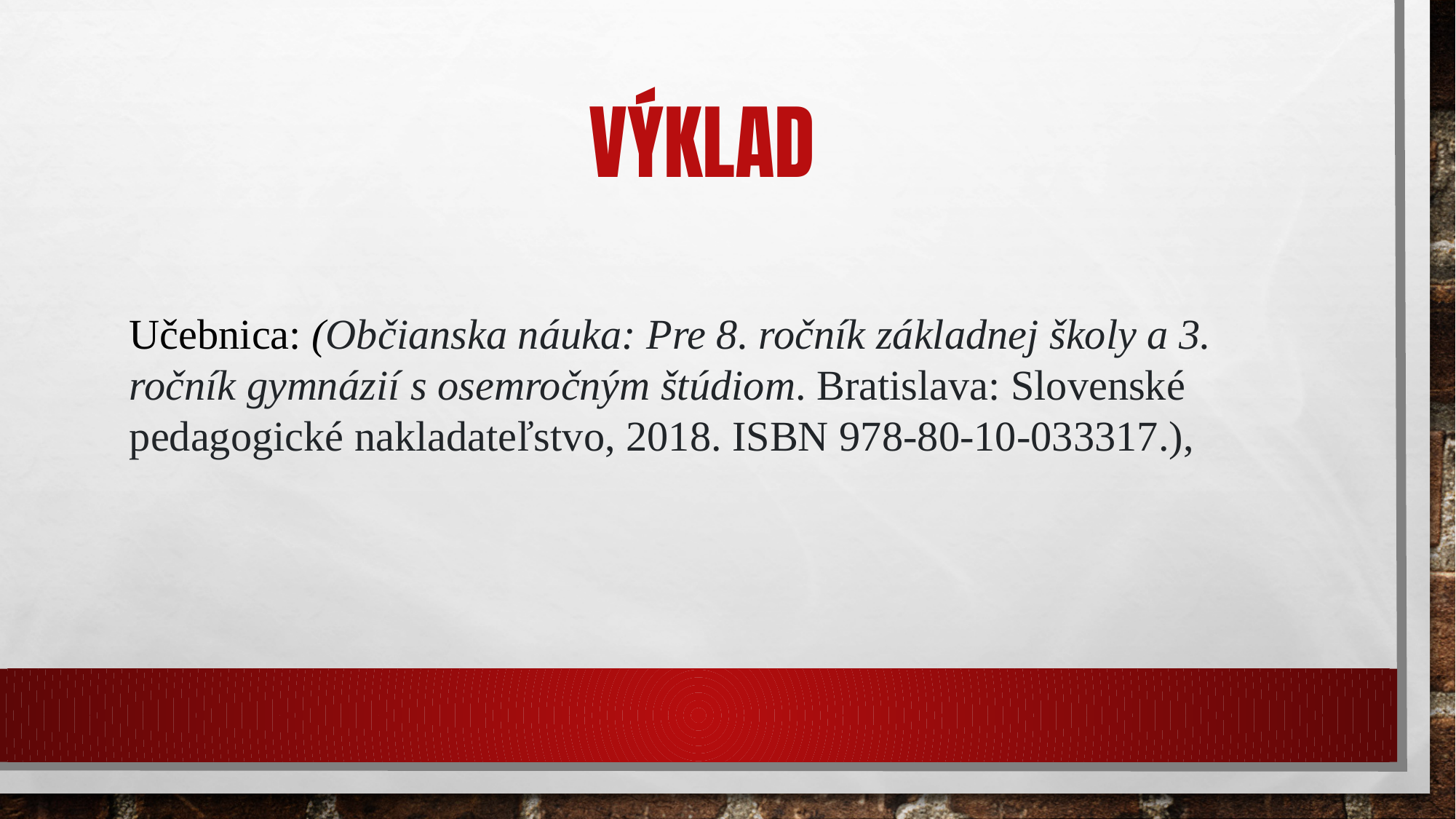

# výklad
Učebnica: (Občianska náuka: Pre 8. ročník základnej školy a 3. ročník gymnázií s osemročným štúdiom. Bratislava: Slovenské pedagogické nakladateľstvo, 2018. ISBN 978-80-10-033317.),